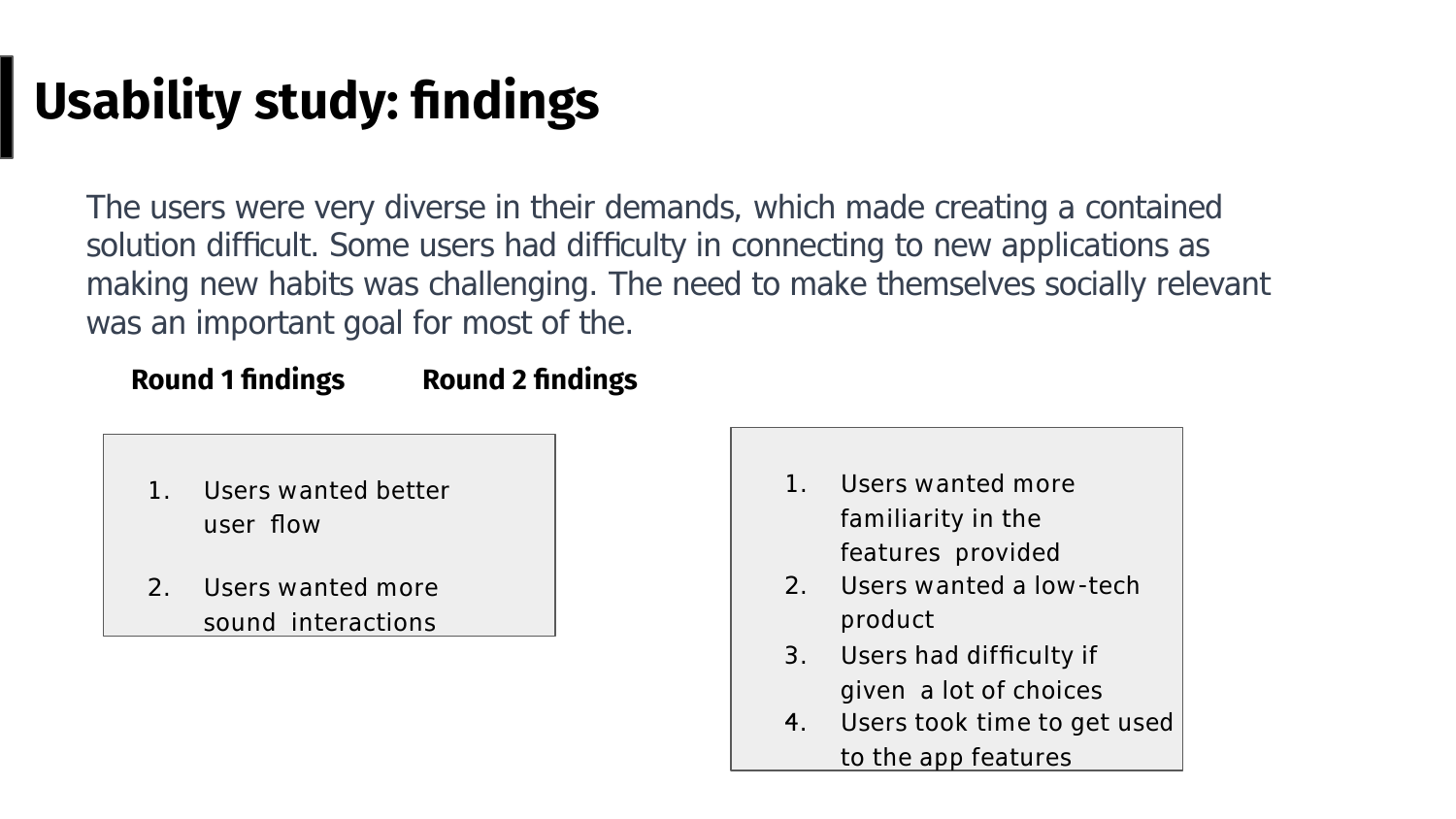

# Usability study: ﬁndings
The users were very diverse in their demands, which made creating a contained solution difficult. Some users had difficulty in connecting to new applications as making new habits was challenging. The need to make themselves socially relevant was an important goal for most of the.
Round 1 ﬁndings	Round 2 ﬁndings

Users wanted more  familiarity in the features  provided
Users wanted a low-tech
product
Users had difﬁculty if given  a lot of choices
Users took time to get used
to the app features

Users wanted better user  ﬂow

Users wanted more sound  interactions